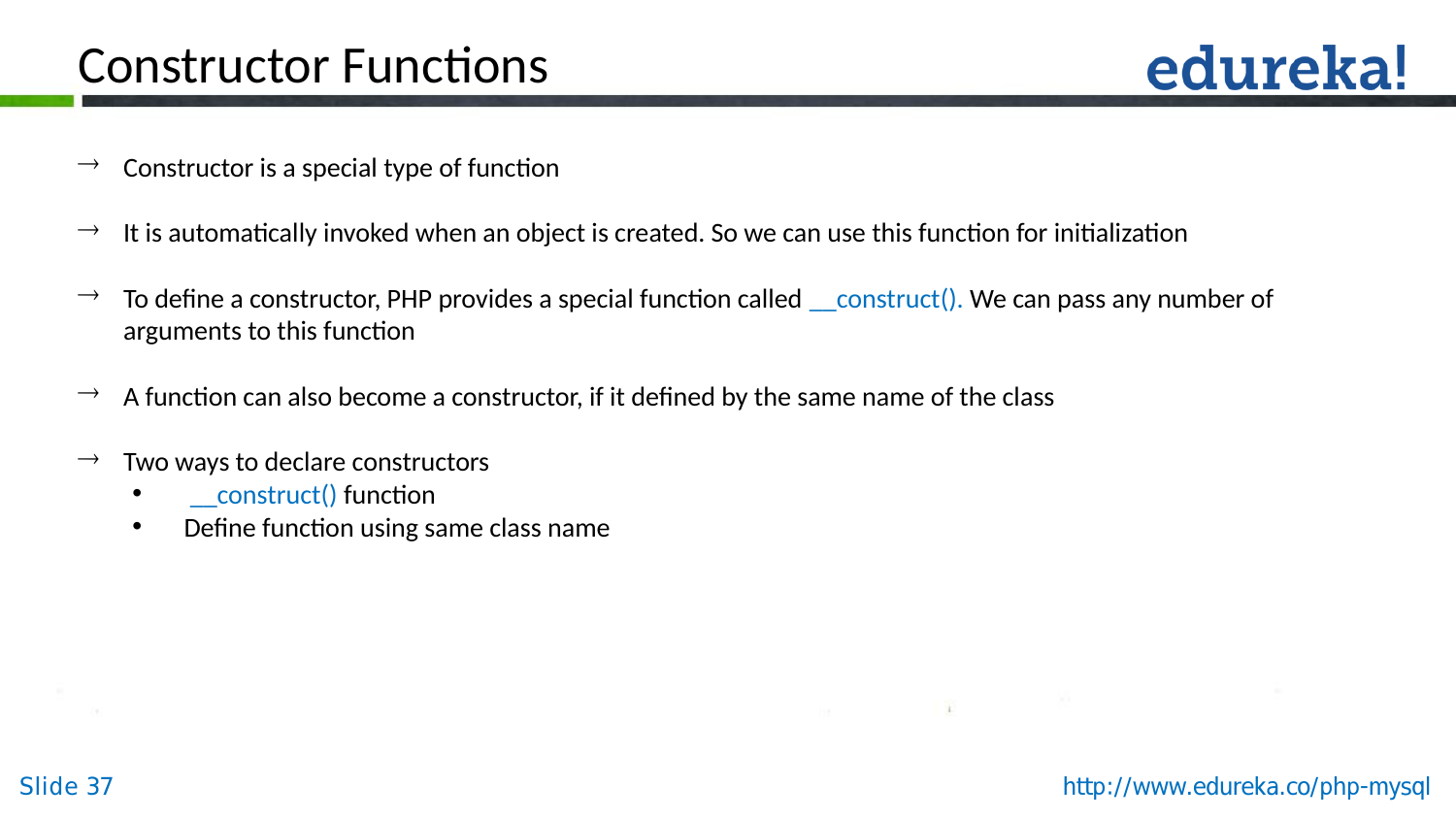

Constructor Functions
Constructor is a special type of function

It is automatically invoked when an object is created. So we can use this function for initialization

To define a constructor, PHP provides a special function called __construct(). We can pass any number of arguments to this function

A function can also become a constructor, if it defined by the same name of the class

Two ways to declare constructors
  __construct() function
 Define function using same class name